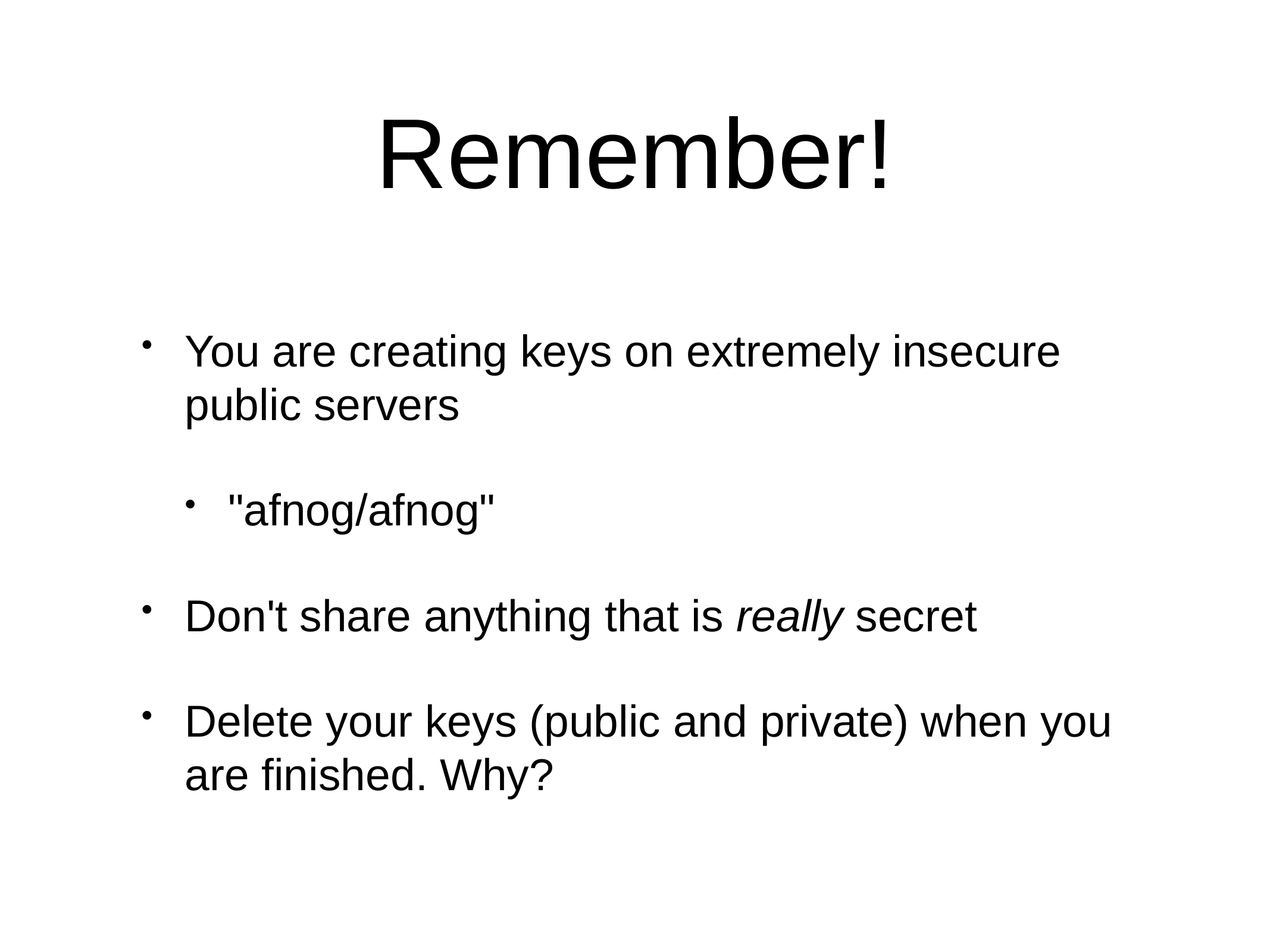

# Remember!
You are creating keys on extremely insecure public servers
"afnog/afnog"
Don't share anything that is really secret
Delete your keys (public and private) when you are finished. Why?